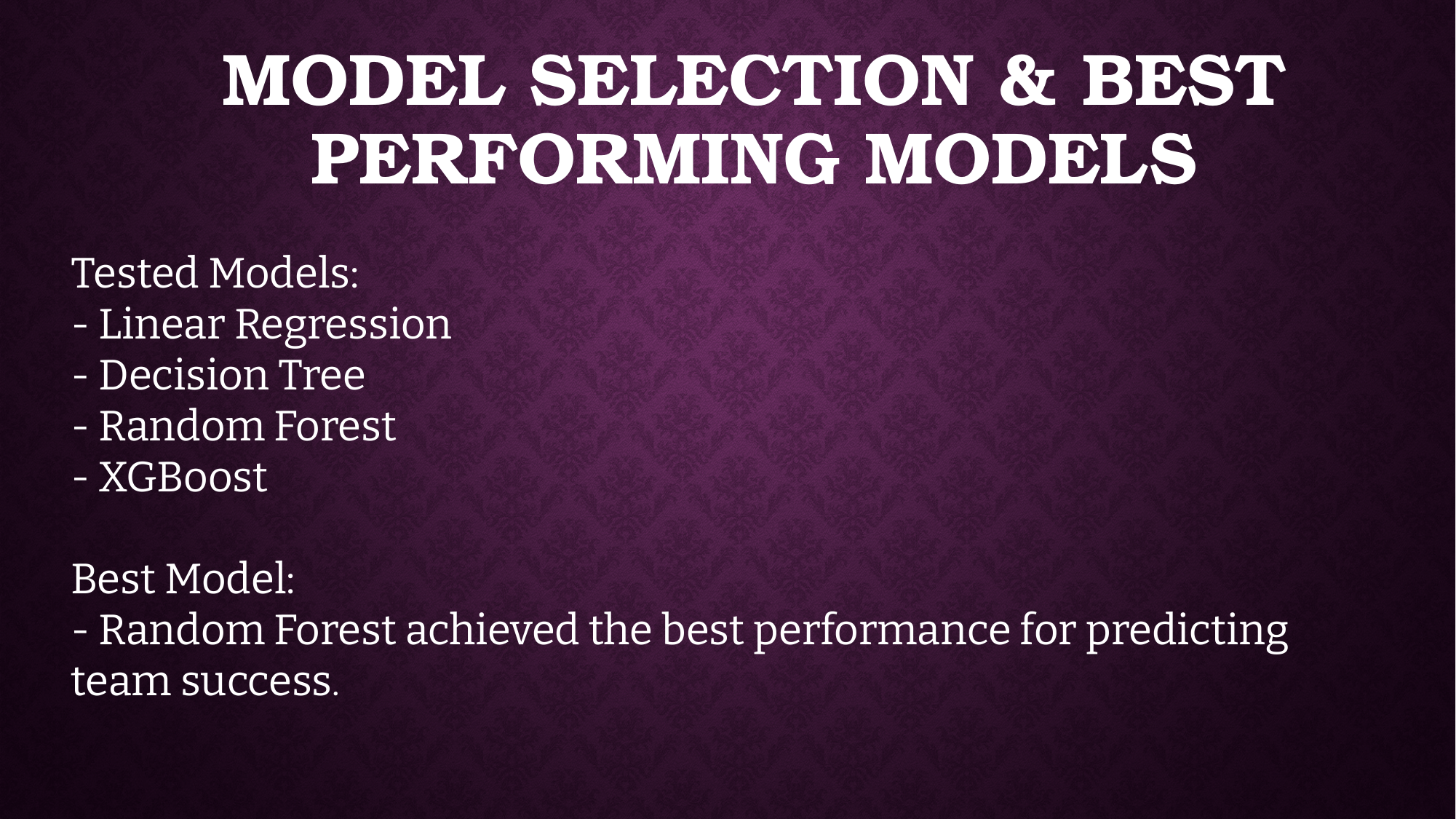

# Model Selection & Best Performing Models
Tested Models:
- Linear Regression
- Decision Tree
- Random Forest
- XGBoost

Best Model:
- Random Forest achieved the best performance for predicting team success.